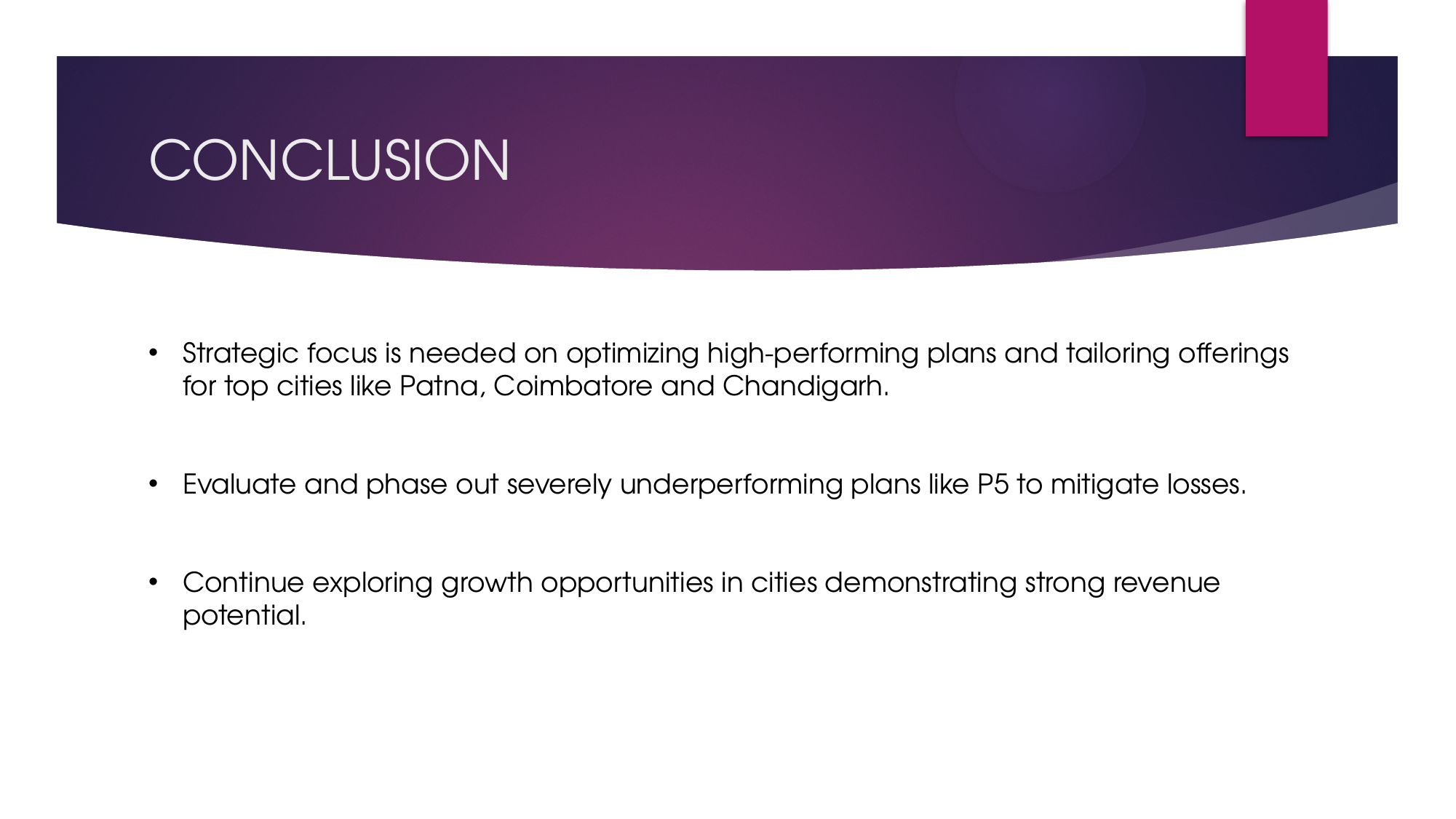

# CONCLUSION
Strategic focus is needed on optimizing high-performing plans and tailoring offerings for top cities like Patna, Coimbatore and Chandigarh.

Evaluate and phase out severely underperforming plans like P5 to mitigate losses.

Continue exploring growth opportunities in cities demonstrating strong revenue potential.